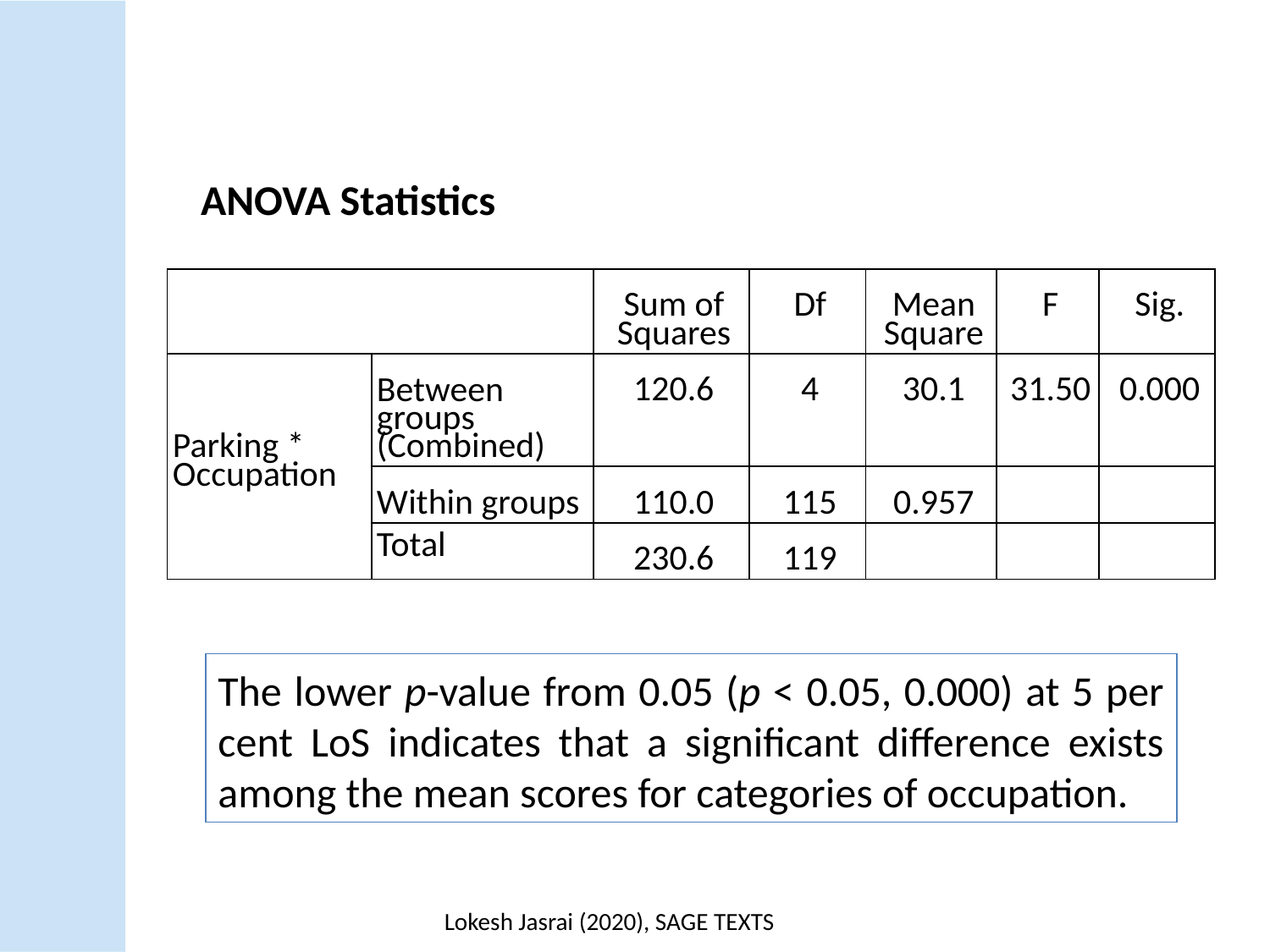

ANOVA Statistics
|  |  | Sum of Squares | Df | Mean Square | F | Sig. |
| --- | --- | --- | --- | --- | --- | --- |
| Parking \* Occupation | Between groups (Combined) | 120.6 | 4 | 30.1 | 31.50 | 0.000 |
|  | Within groups | 110.0 | 115 | 0.957 |  |  |
|  | Total | 230.6 | 119 |  |  |  |
The lower p-value from 0.05 (p < 0.05, 0.000) at 5 per cent LoS indicates that a significant difference exists among the mean scores for categories of occupation.
Lokesh Jasrai (2020), SAGE TEXTS